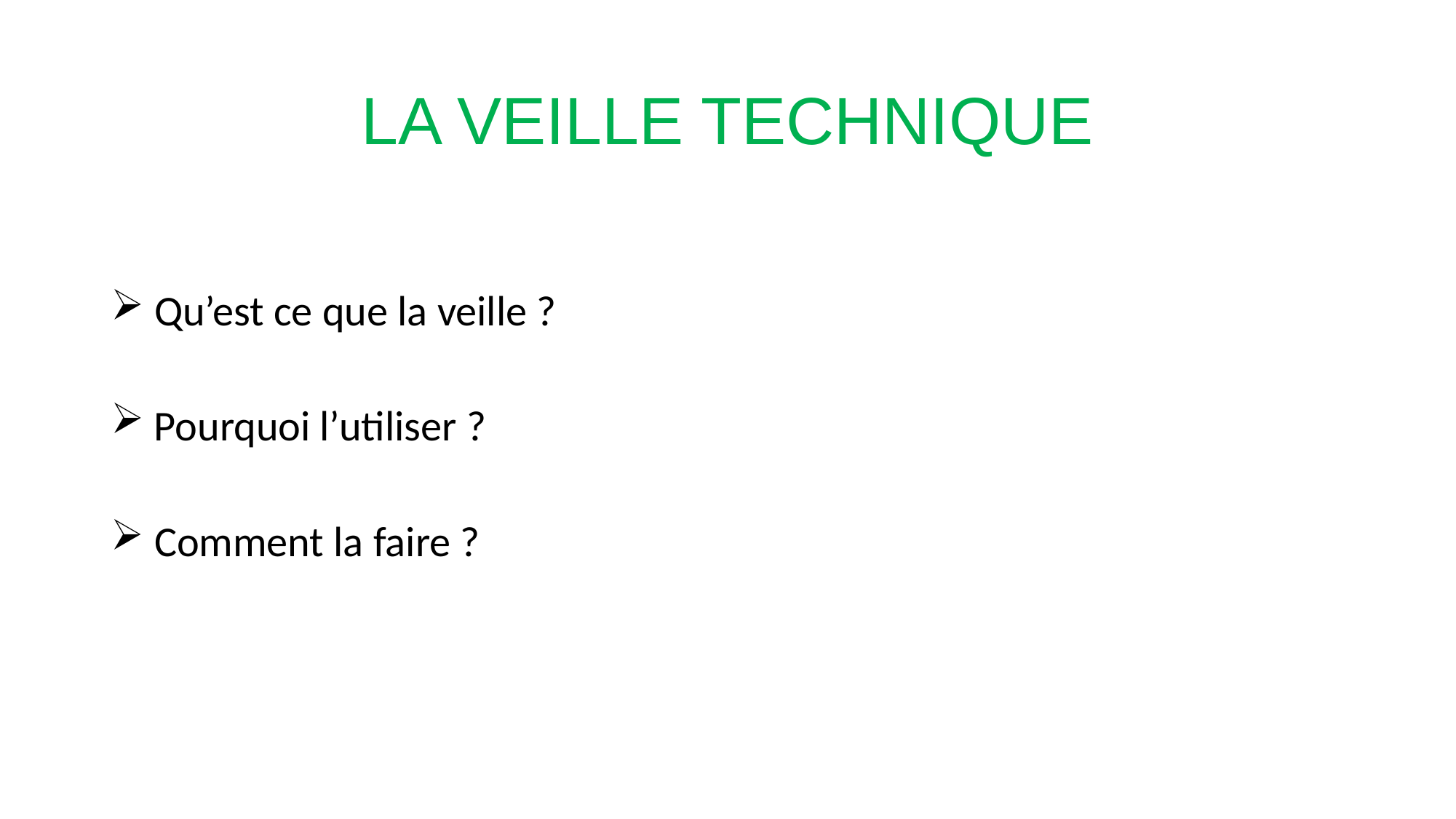

# LA VEILLE TECHNIQUE

 Qu’est ce que la veille ?

 Pourquoi l’utiliser ?
 Comment la faire ?